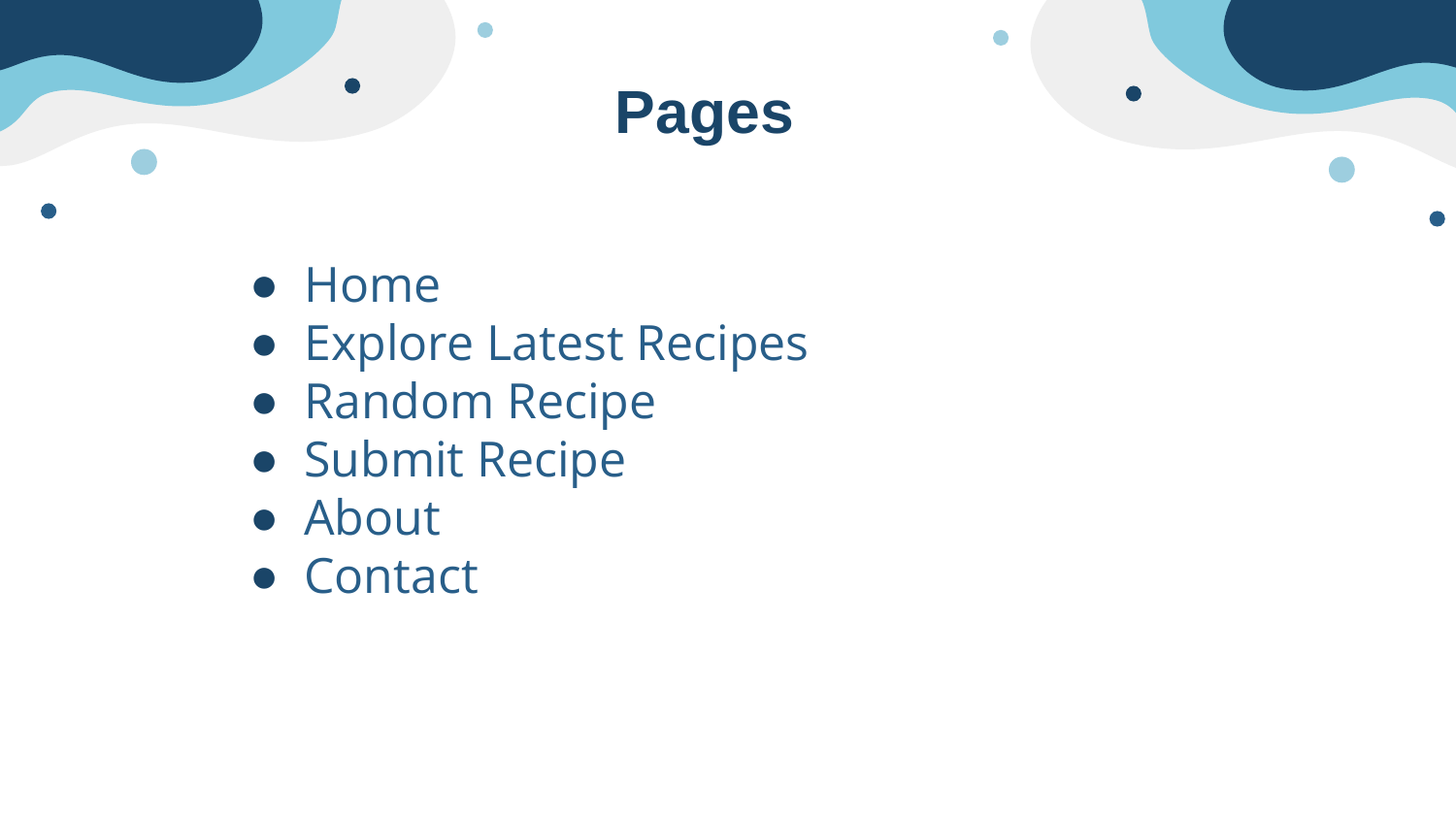

# Pages
Home
Explore Latest Recipes
Random Recipe
Submit Recipe
About
Contact